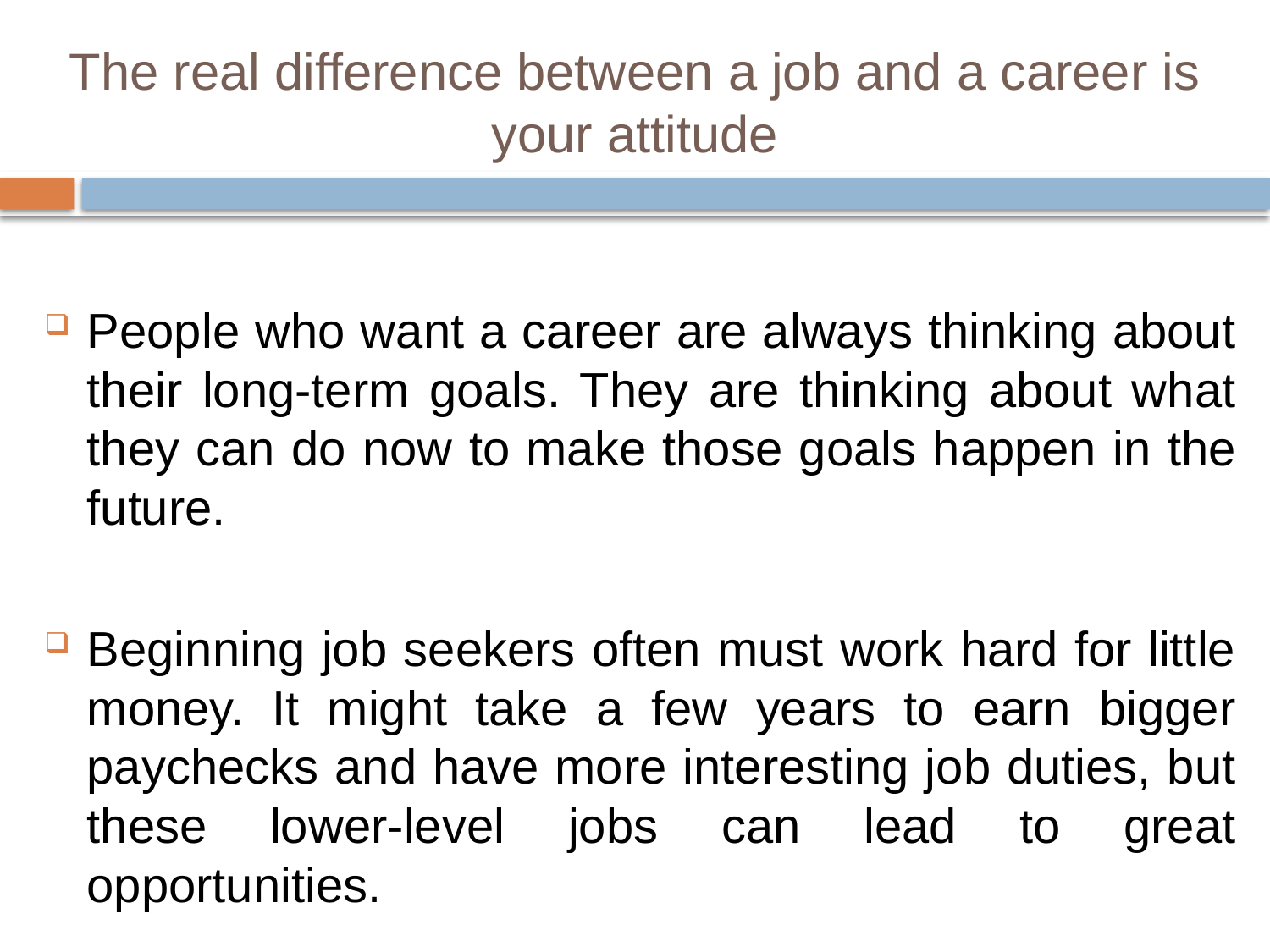

# The real difference between a job and a career is your attitude

People who want a career are always thinking about their long-term goals. They are thinking about what they can do now to make those goals happen in the future.

Beginning job seekers often must work hard for little money. It might take a few years to earn bigger paychecks and have more interesting job duties, but these lower-level jobs can lead to great opportunities.